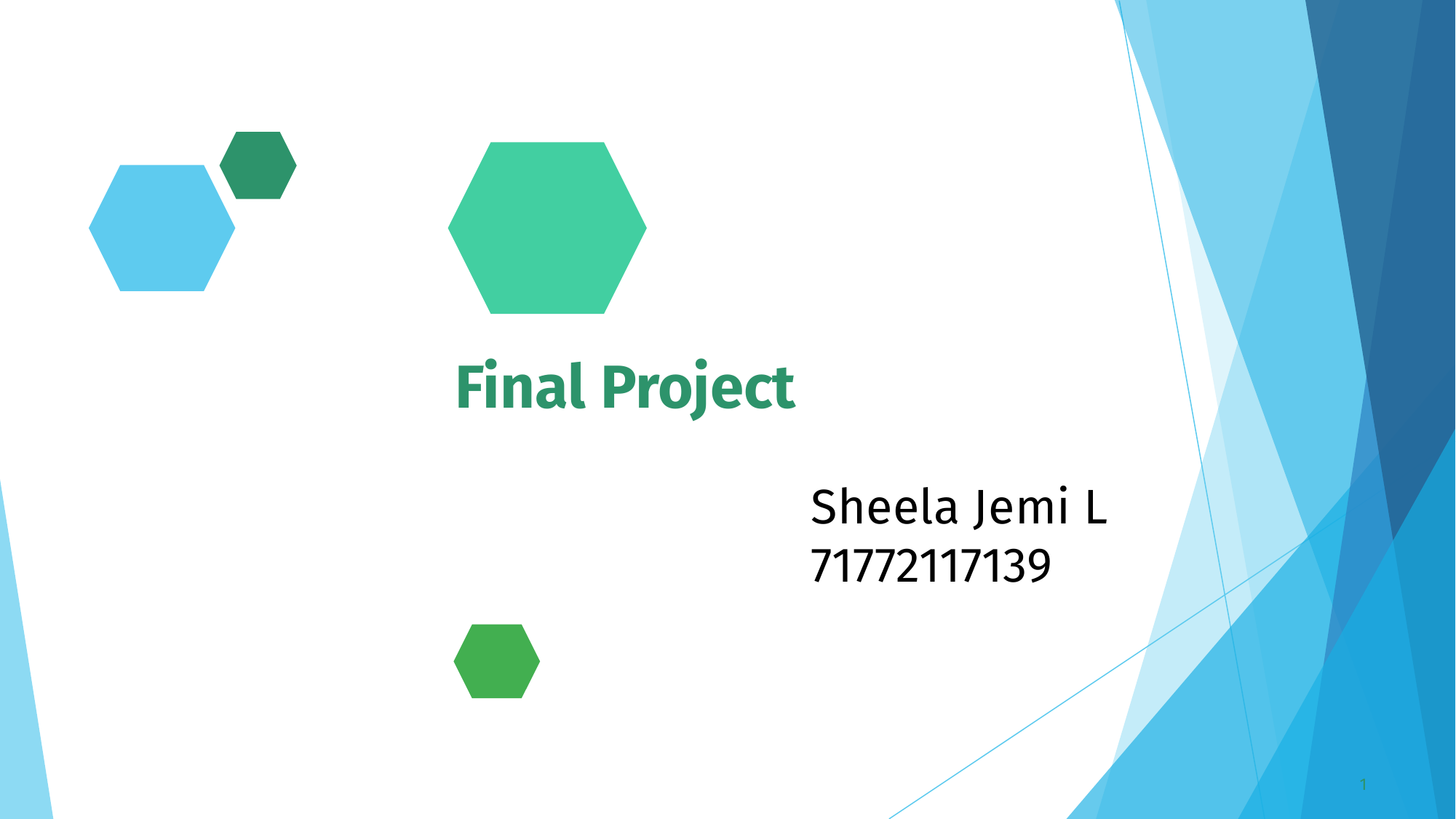

Final Project
# Sheela Jemi L 71772117139

1